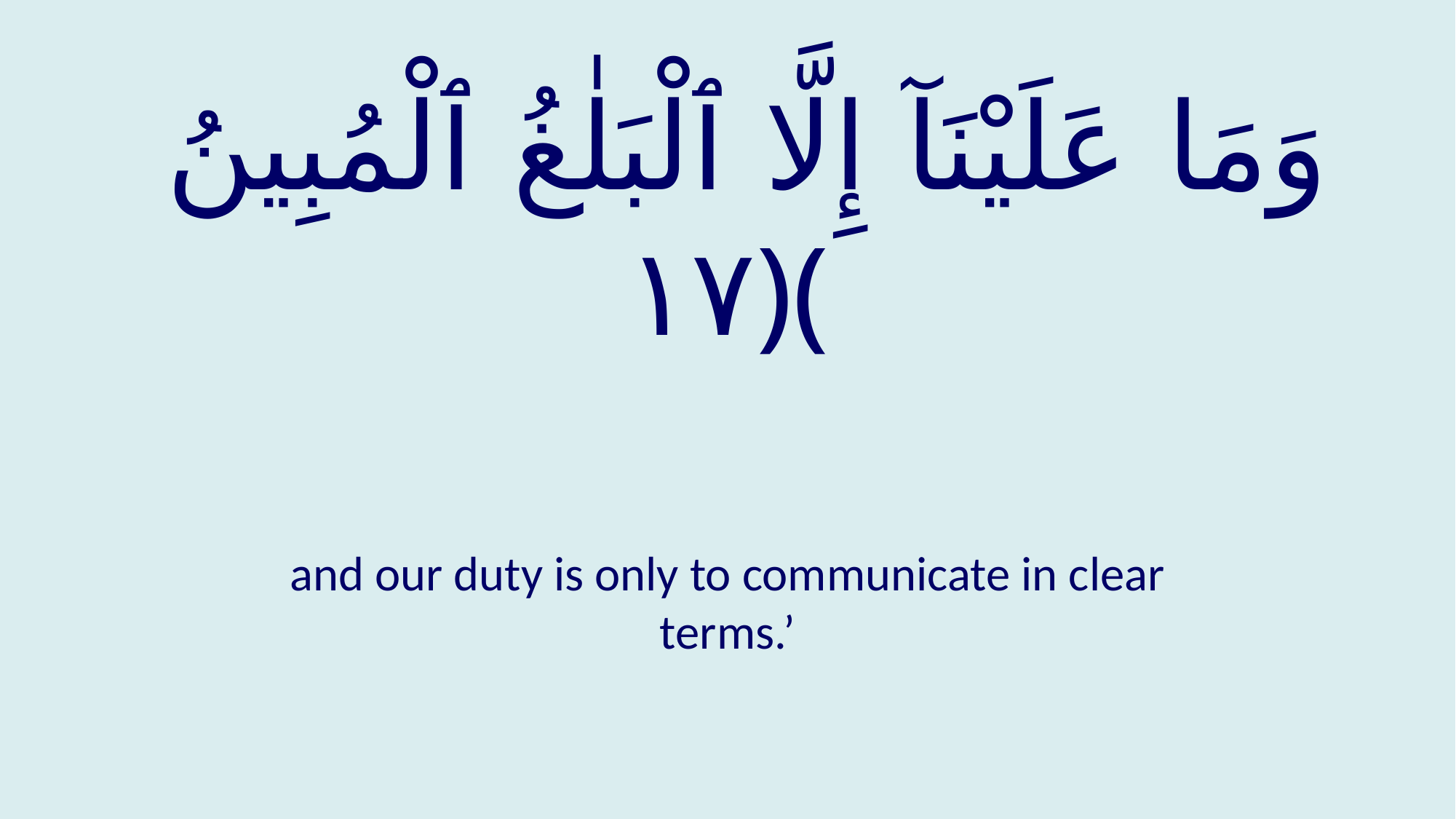

# وَمَا عَلَيْنَآ إِلَّا ٱلْبَلٰغُ ٱلْمُبِينُ ﴿١٧﴾
and our duty is only to communicate in clear terms.’